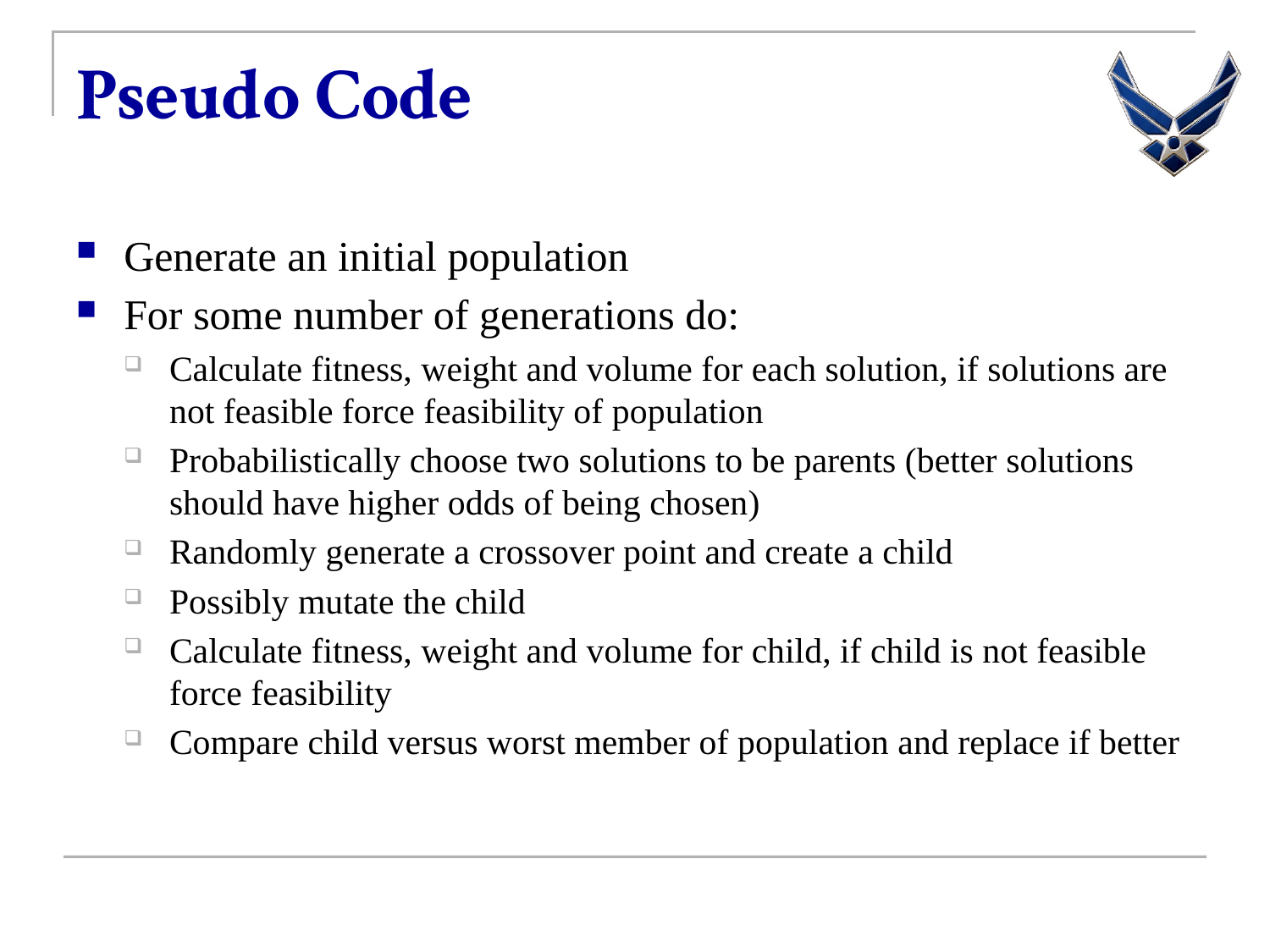

# Pseudo Code
Generate an initial population
For some number of generations do:
Calculate fitness, weight and volume for each solution, if solutions are not feasible force feasibility of population
Probabilistically choose two solutions to be parents (better solutions should have higher odds of being chosen)
Randomly generate a crossover point and create a child
Possibly mutate the child
Calculate fitness, weight and volume for child, if child is not feasible force feasibility
Compare child versus worst member of population and replace if better